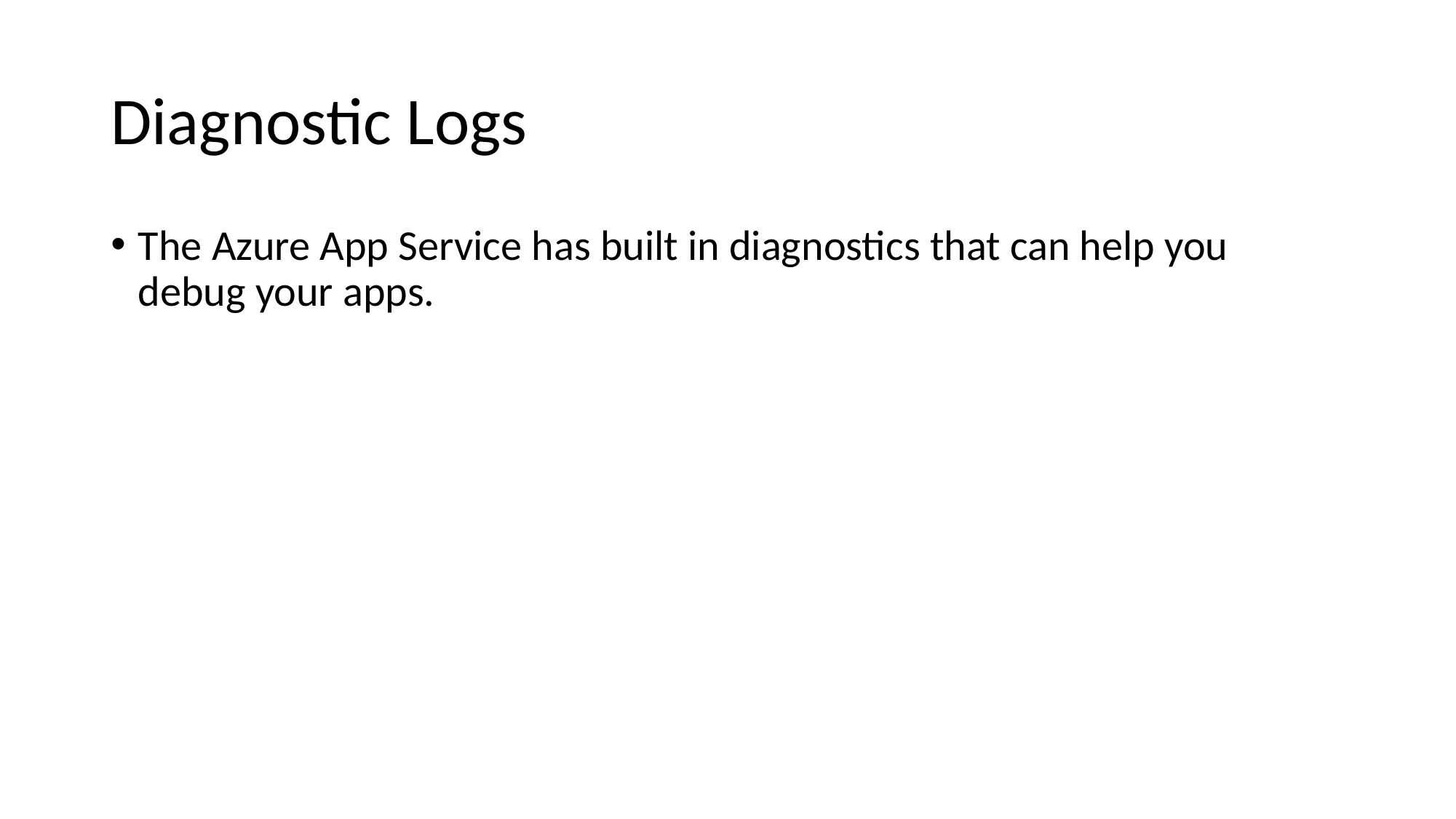

# Diagnostic Logs
The Azure App Service has built in diagnostics that can help you debug your apps.